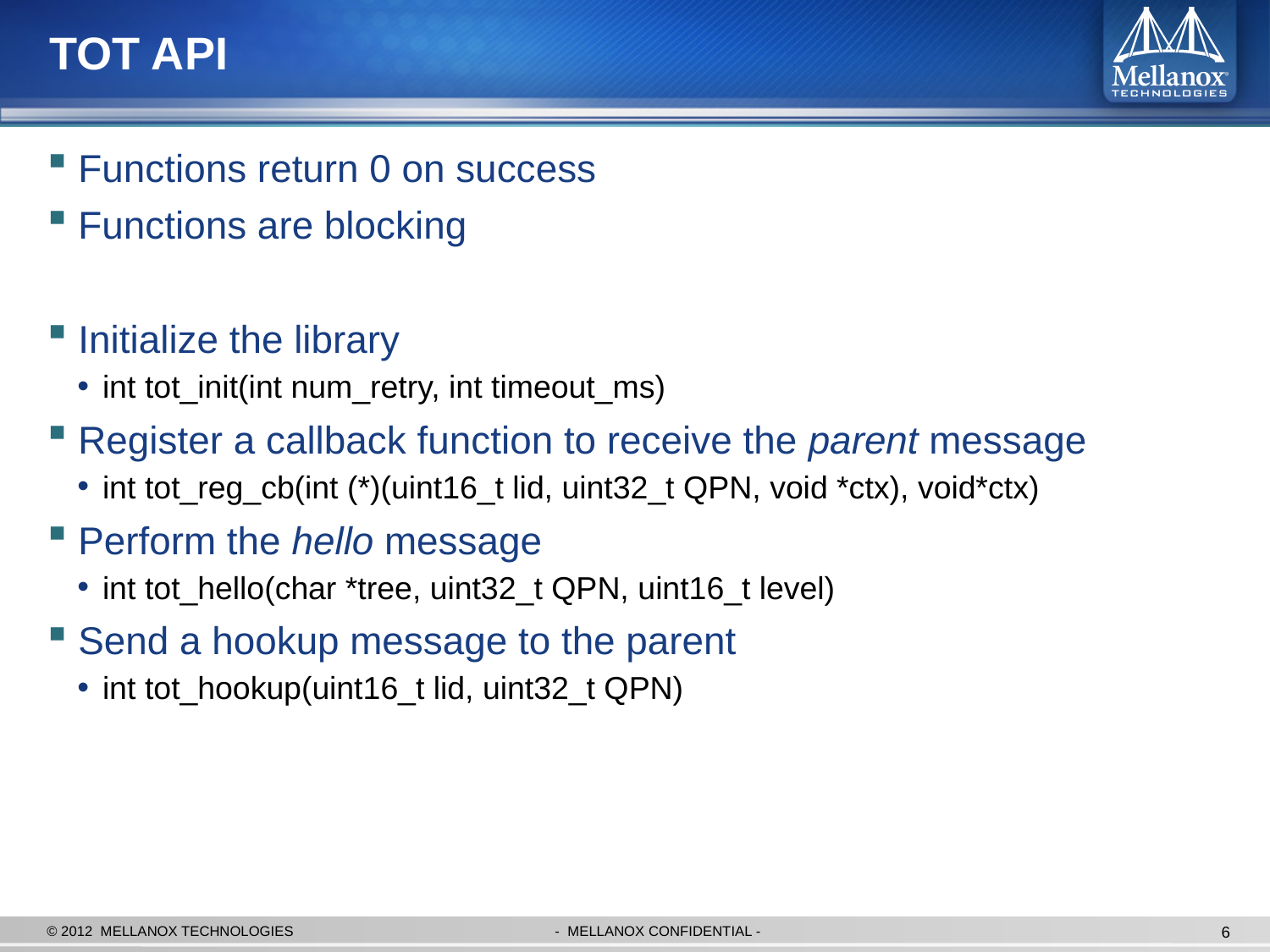

# TOT API
Functions return 0 on success
Functions are blocking

Initialize the library
int tot_init(int num_retry, int timeout_ms)
Register a callback function to receive the parent message
int tot_reg_cb(int (*)(uint16_t lid, uint32_t QPN, void *ctx), void*ctx)
Perform the hello message
int tot_hello(char *tree, uint32_t QPN, uint16_t level)
Send a hookup message to the parent
int tot_hookup(uint16_t lid, uint32_t QPN)